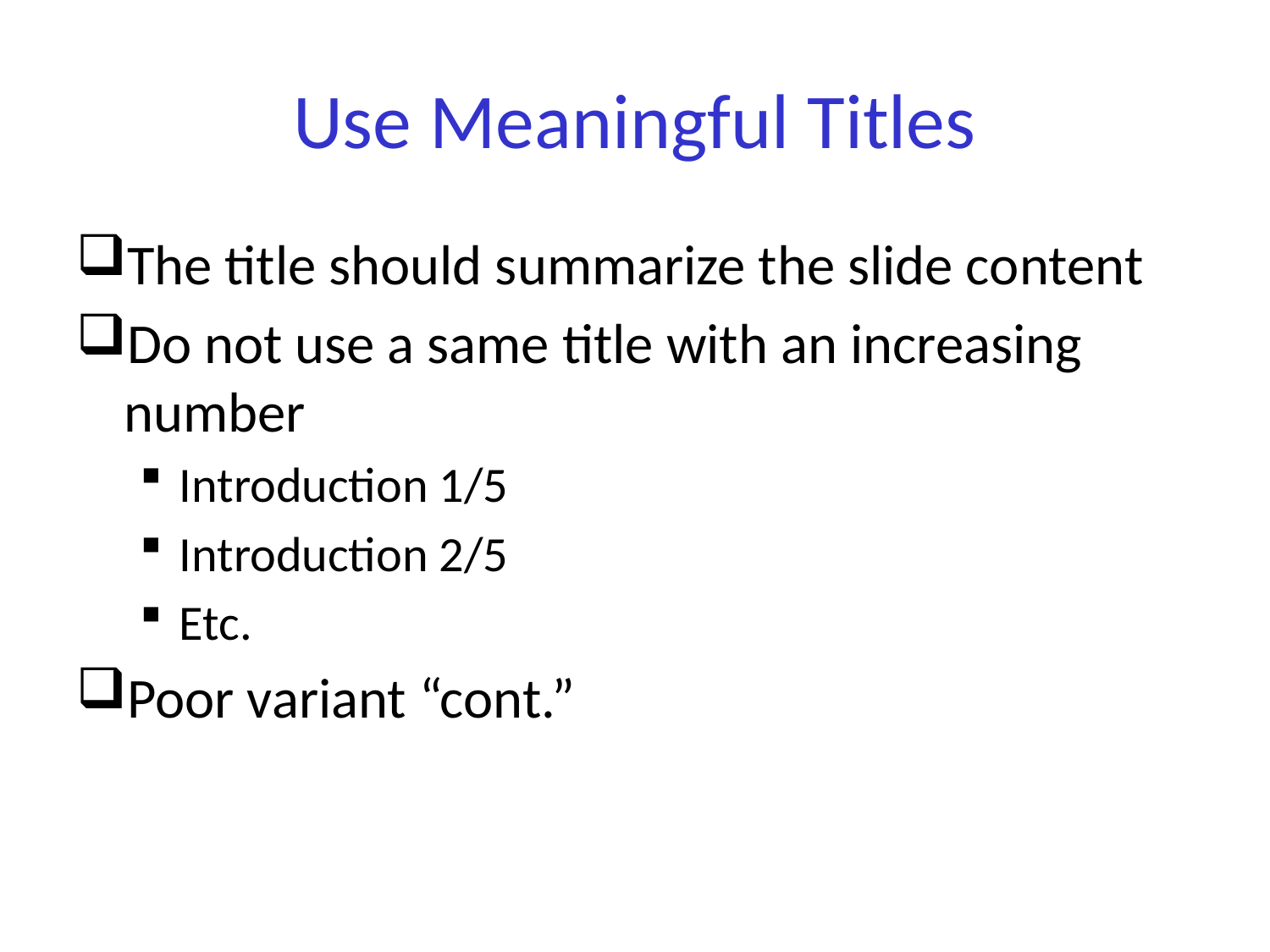

# Use Meaningful Titles
The title should summarize the slide content
Do not use a same title with an increasing number
Introduction 1/5
Introduction 2/5
Etc.
Poor variant “cont.”

58